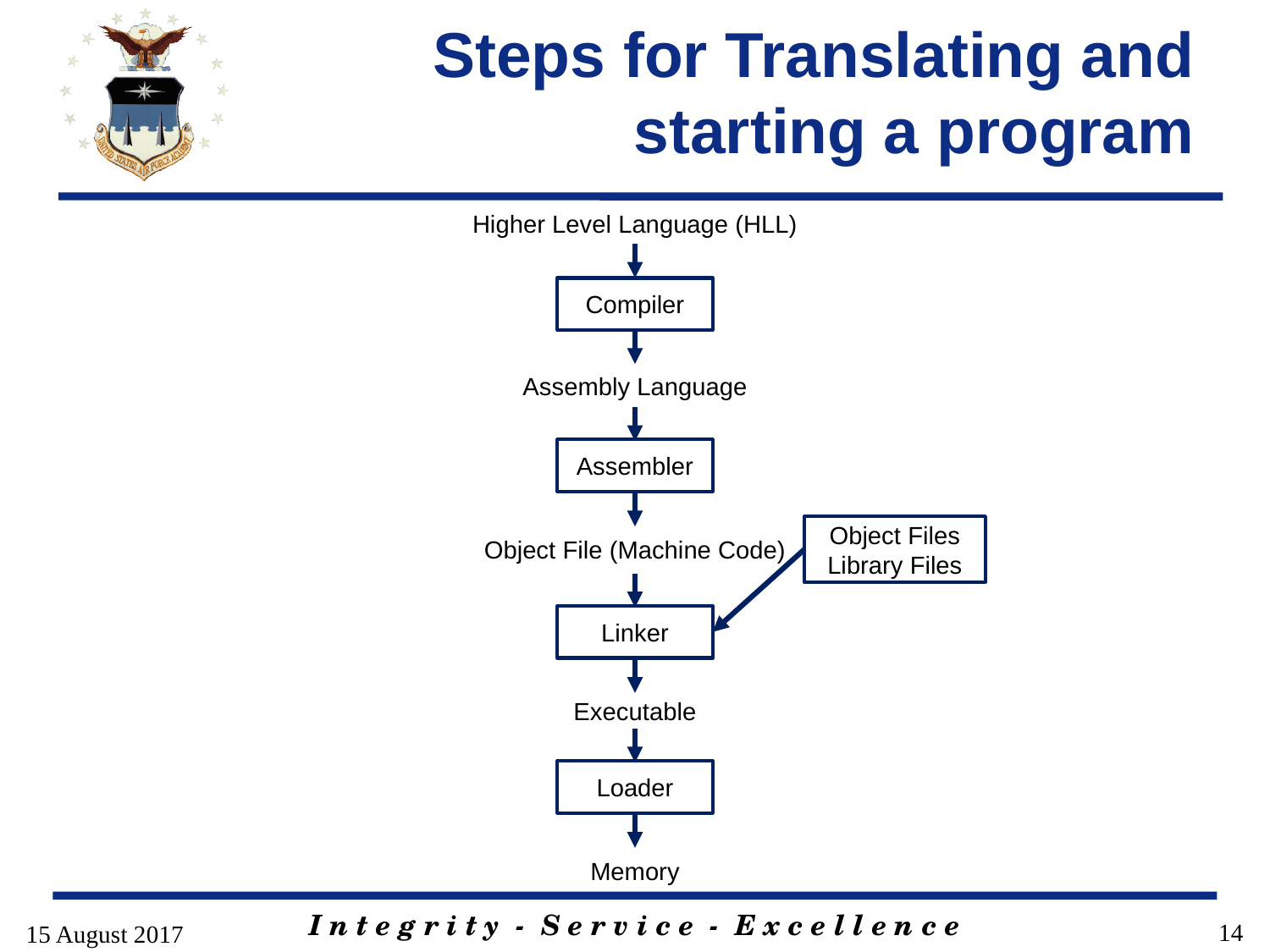

# Steps for Translating and starting a program
Higher Level Language (HLL)

Compiler
Assembly Language
Assembler
Object Files
Library Files
Object File (Machine Code)
Linker
Executable
Loader
Memory

14

15 August 2017